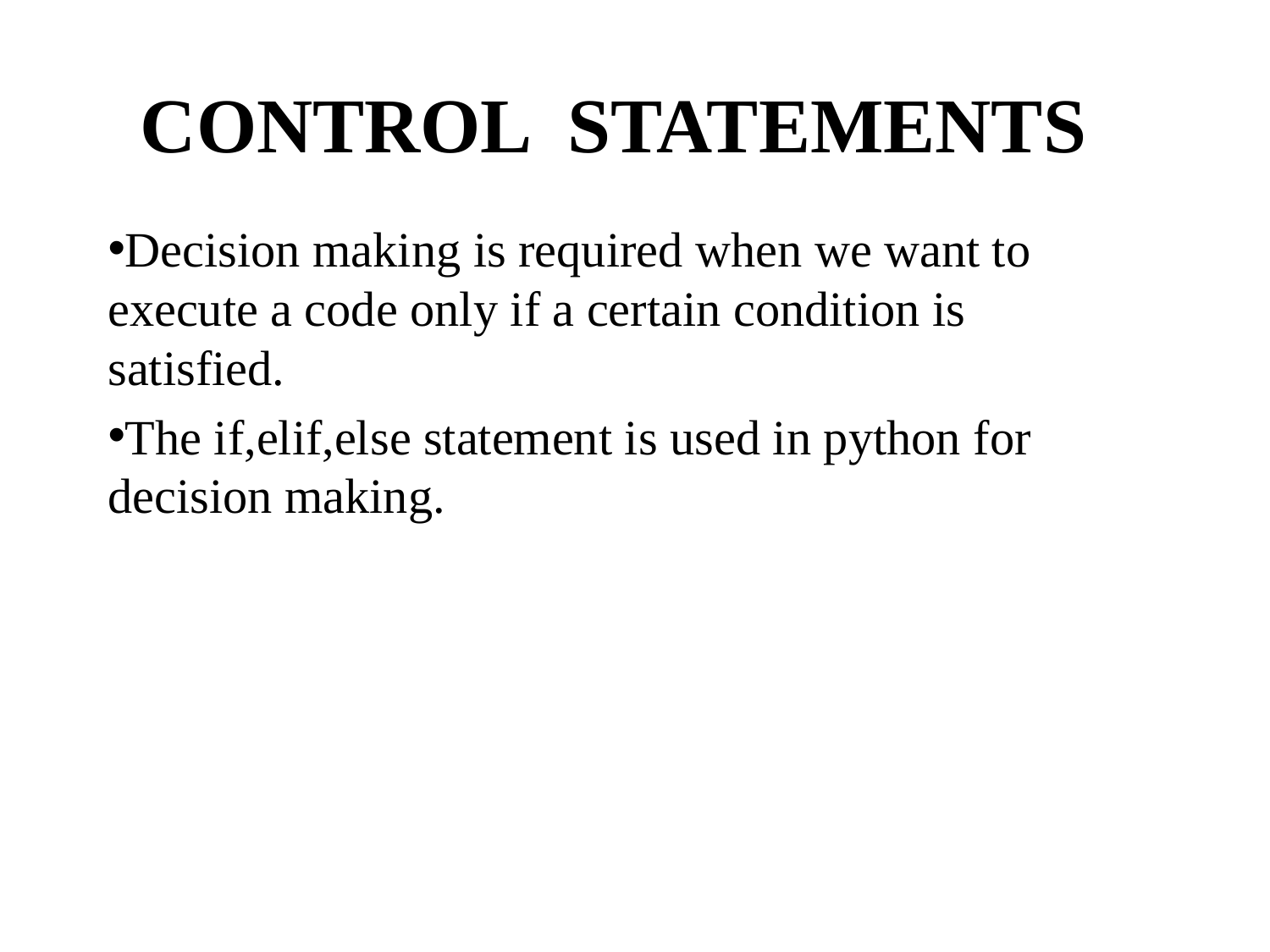

# CONTROL  STATEMENTS
Decision making is required when we want to execute a code only if a certain condition is satisfied.
The if,elif,else statement is used in python for decision making.